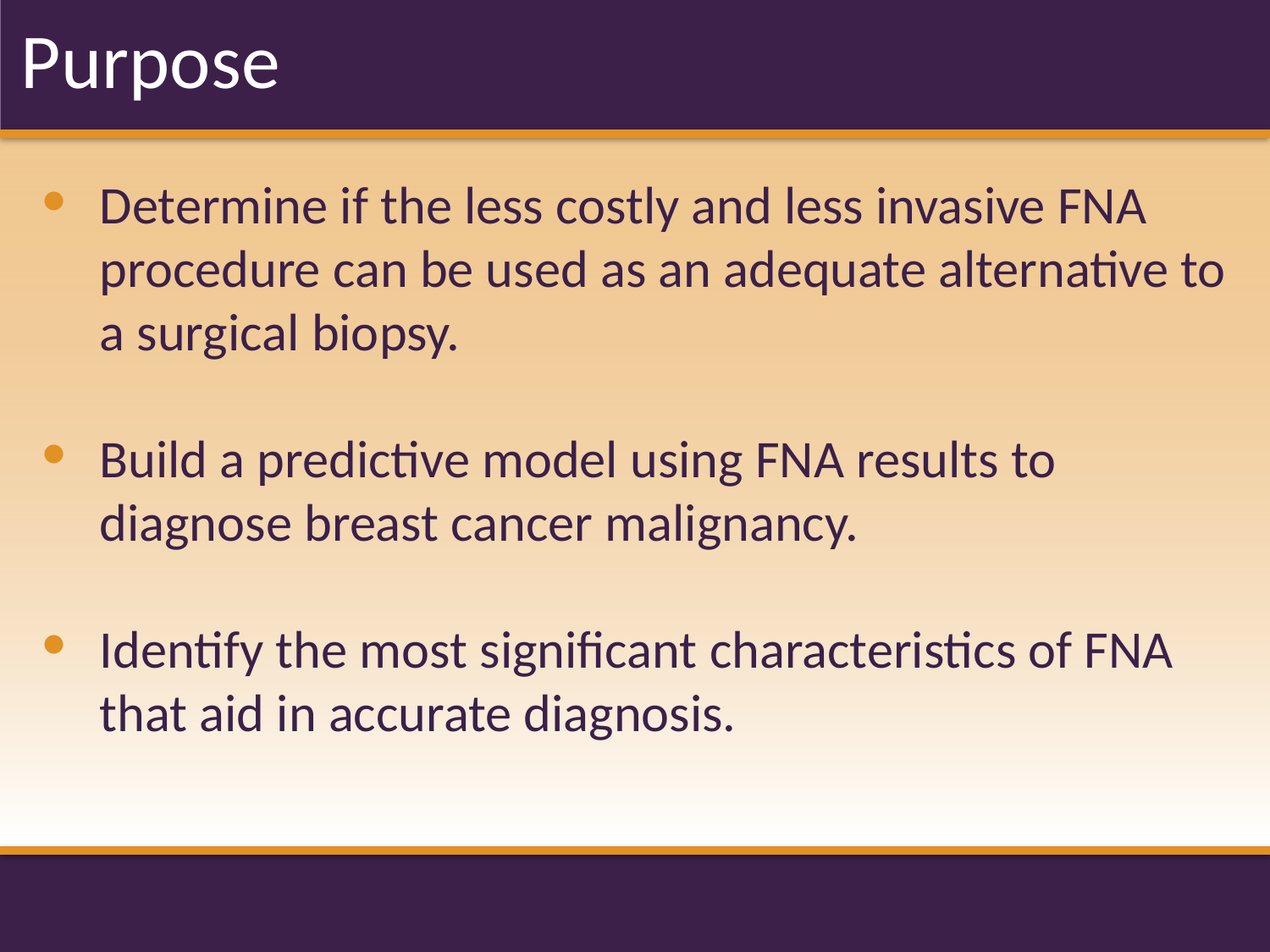

# Purpose
Determine if the less costly and less invasive FNA procedure can be used as an adequate alternative to a surgical biopsy.
Build a predictive model using FNA results to diagnose breast cancer malignancy.
Identify the most significant characteristics of FNA that aid in accurate diagnosis.